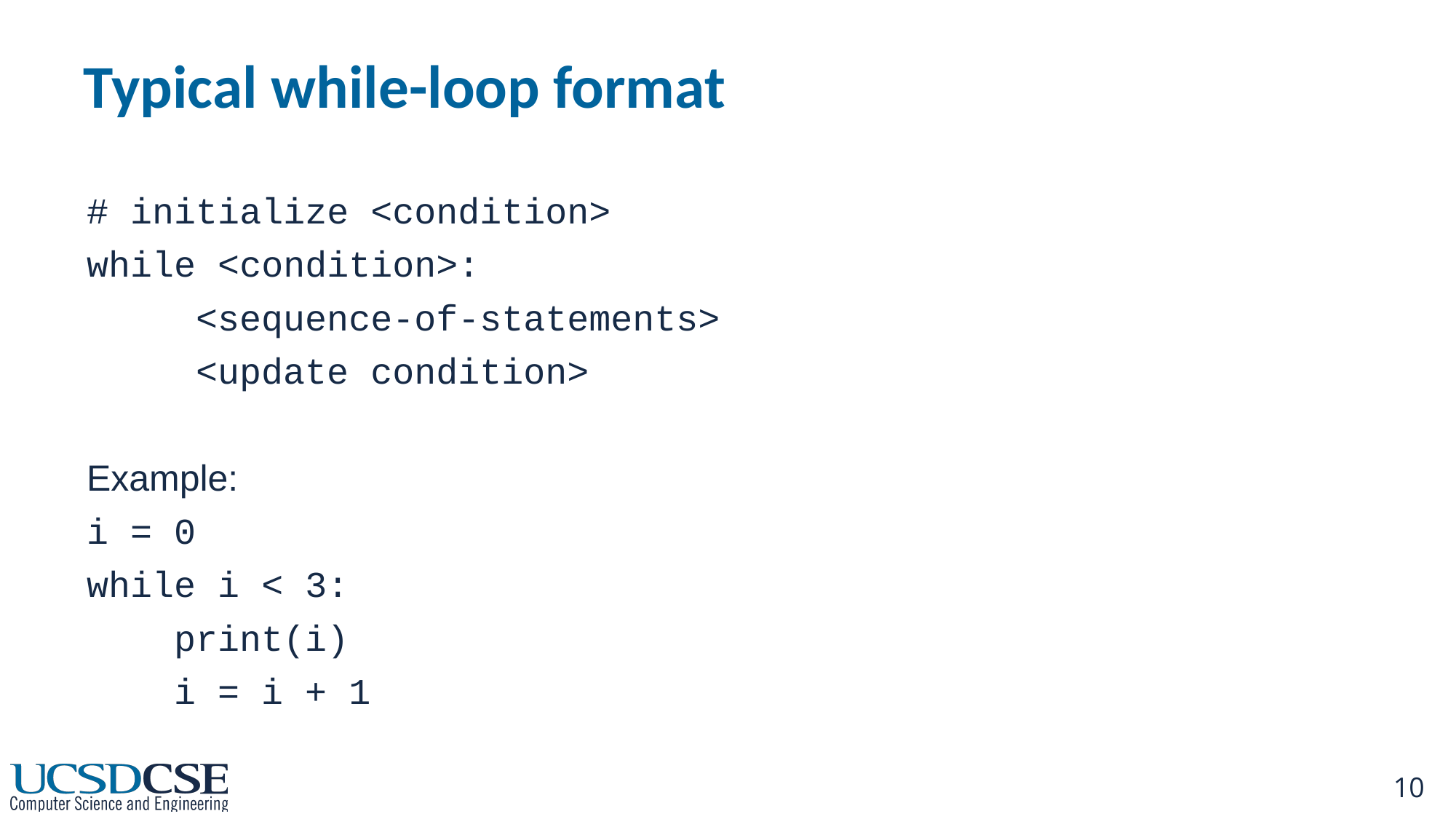

# Typical while-loop format
# initialize <condition>
while <condition>:
     <sequence-of-statements>
	<update condition>

Example:
i = 0
while i < 3:
    print(i)
    i = i + 1